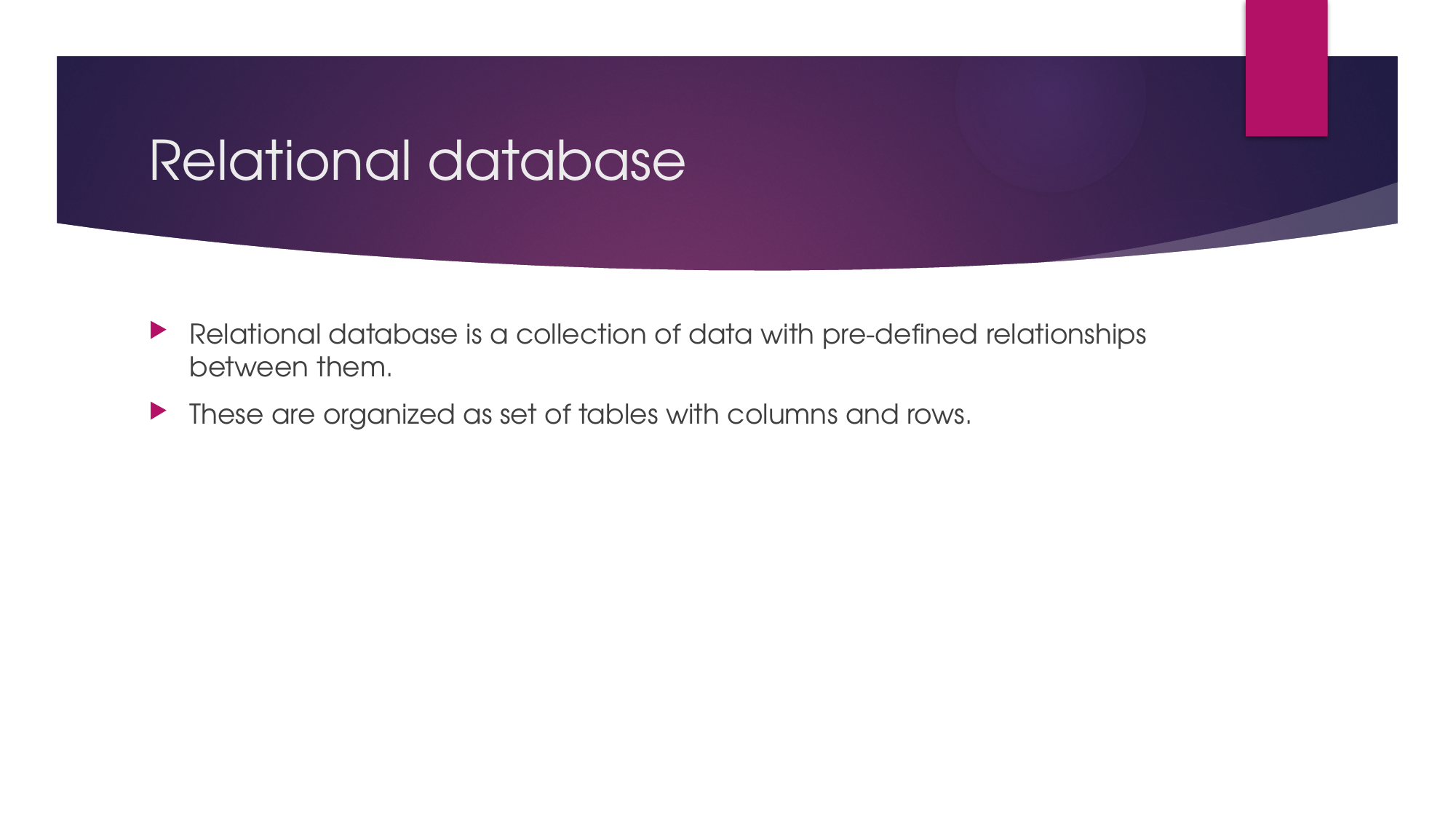

# Relational database
Relational database is a collection of data with pre-defined relationships between them.
These are organized as set of tables with columns and rows.